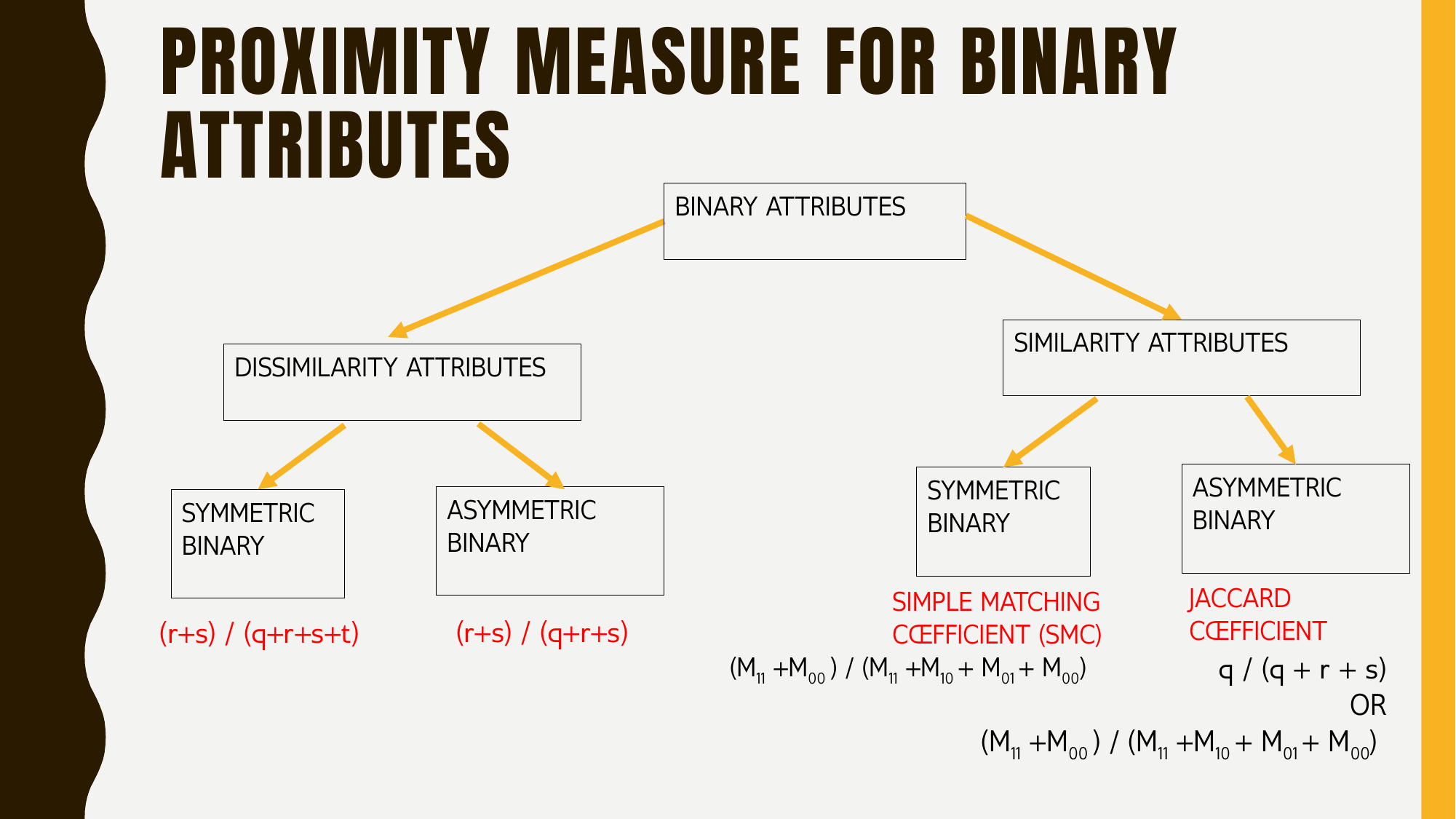

# Proximity measure for BINARY attributes
BINARY ATTRIBUTES

SIMILARITY ATTRIBUTES

DISSIMILARITY ATTRIBUTES

ASYMMETRIC BINARY

SYMMETRIC BINARY

ASYMMETRIC BINARY

SYMMETRIC BINARY

JACCARD COEFFICIENT
SIMPLE MATCHING COEFFICIENT (SMC)
(r+s) / (q+r+s)
(r+s) / (q+r+s+t)
q / (q + r + s)
OR
(M11 +M00 ) / (M11 +M10 + M01 + M00)

(M11 +M00 ) / (M11 +M10 + M01 + M00)